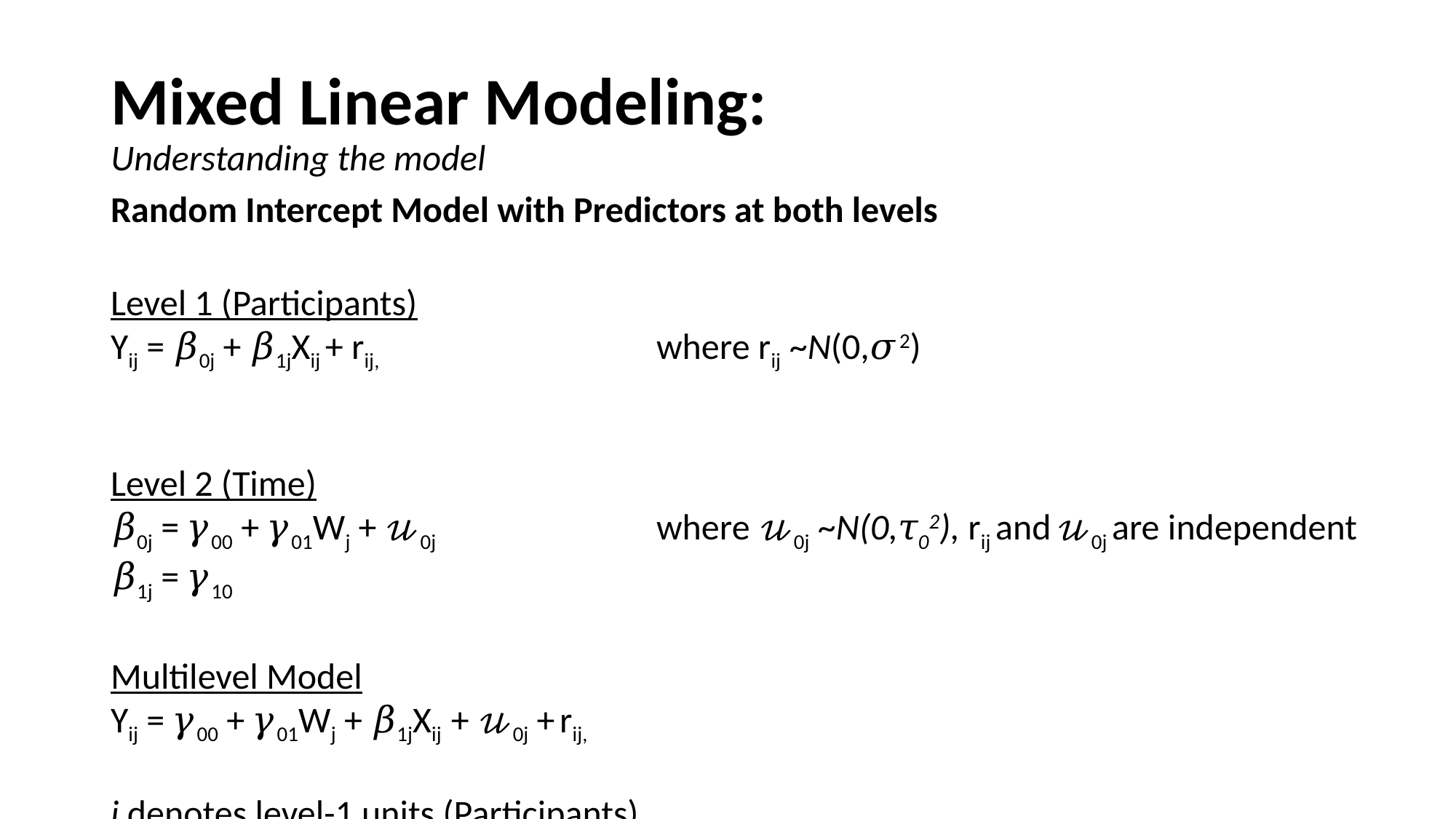

# Mixed Linear Modeling: Understanding the model
Random Intercept Model with Predictors at both levels

Level 1 (Participants)
Yij = 𝛽0j + 𝛽1jXij + rij,  			where rij ~N(0,𝜎2)

Level 2 (Time)
𝛽0j = 𝛾00 + 𝛾01Wj + 𝓊0j 		where 𝓊0j ~N(0,𝜏02), rij and 𝓊0j are independent
𝛽1j = 𝛾10

Multilevel Model
Yij = 𝛾00 + 𝛾01Wj + 𝛽1jXij  + 𝓊0j + rij,

i denotes level-1 units (Participants)
j denotes level-2 units (Time)